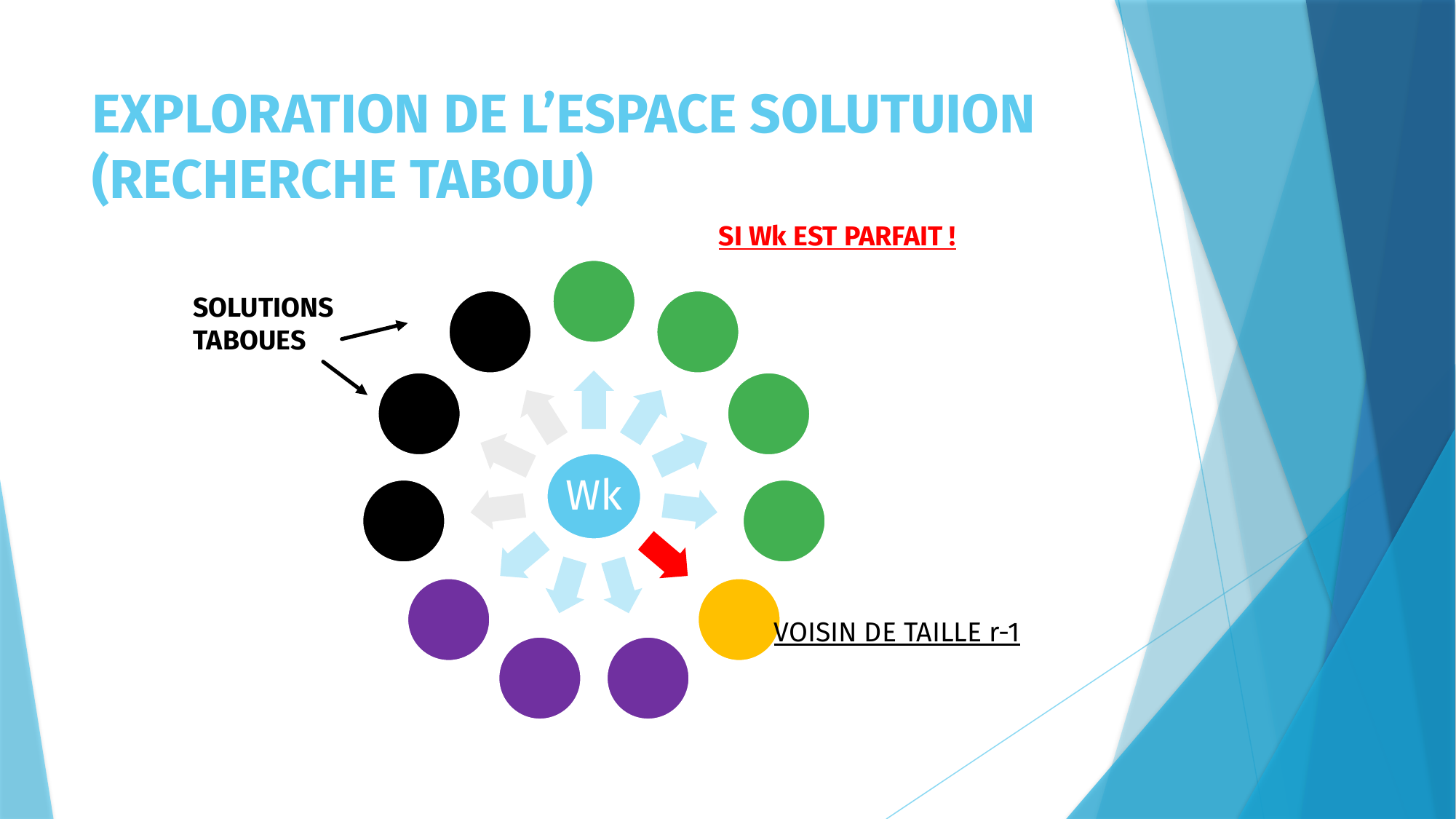

# EXPLORATION DE L’ESPACE SOLUTUION (RECHERCHE TABOU)
SI Wk EST PARFAIT !
Wk

SOLUTIONS TABOUES
VOISIN DE TAILLE r-1